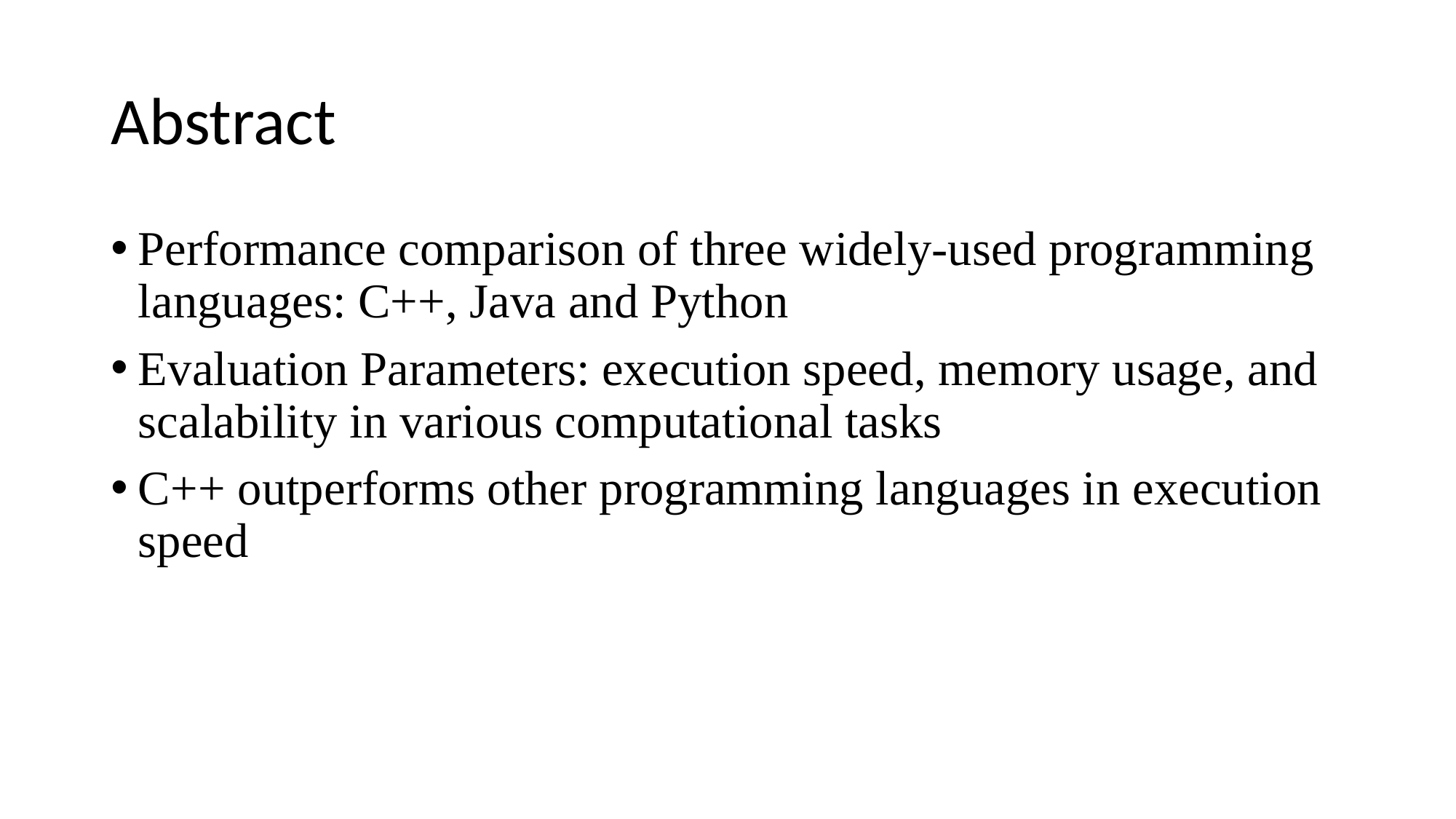

# Abstract
Performance comparison of three widely-used programming languages: C++, Java and Python
Evaluation Parameters: execution speed, memory usage, and scalability in various computational tasks
C++ outperforms other programming languages in execution speed